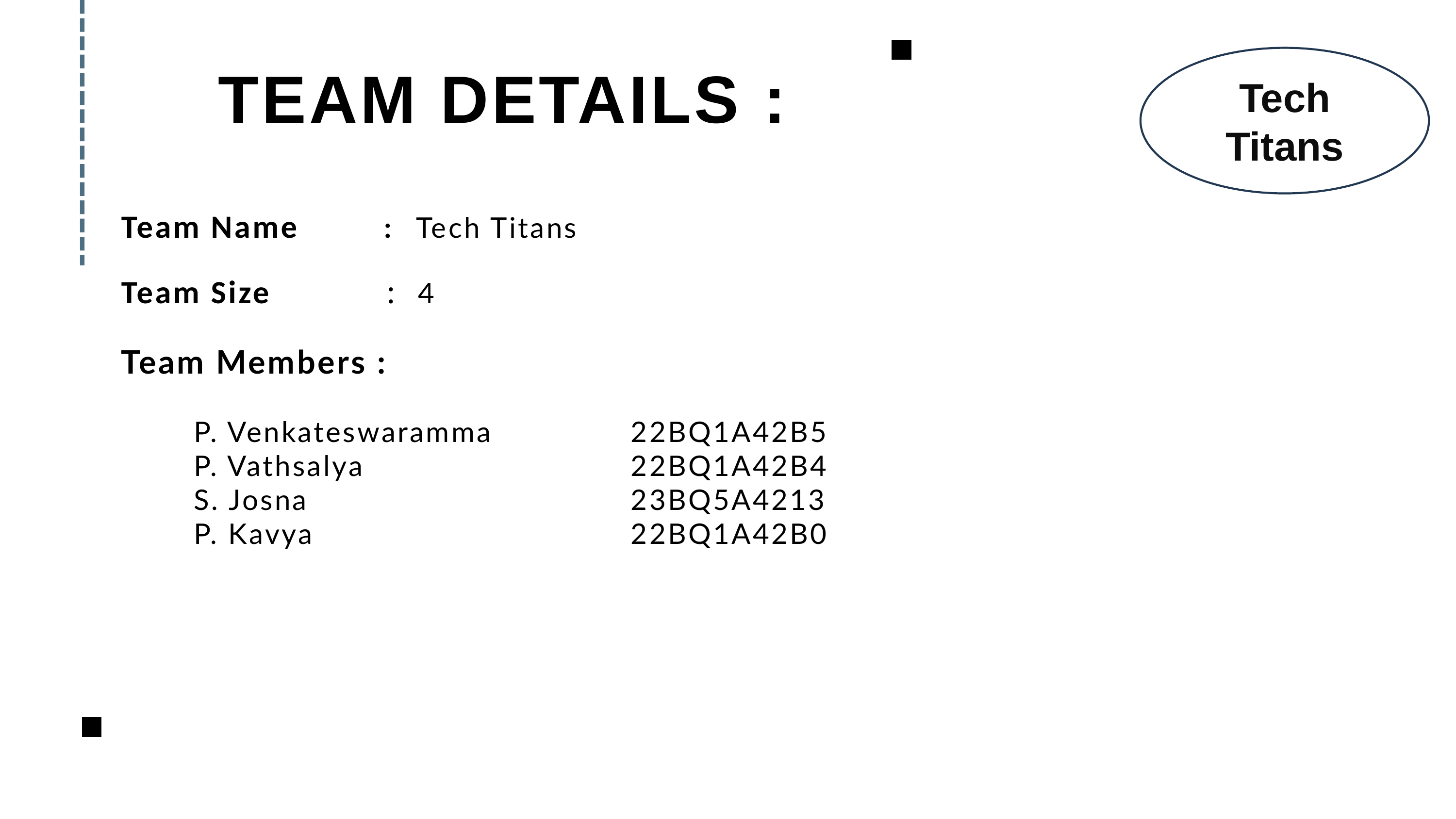

Tech Titans
TEAM DETAILS :

Team Name         :   Tech Titans

Team Size            :  4

Team Members :

	P. Venkateswaramma		22BQ1A42B5
	P. Vathsalya				22BQ1A42B4
	S. Josna          				23BQ5A4213
	P. Kavya 					22BQ1A42B0